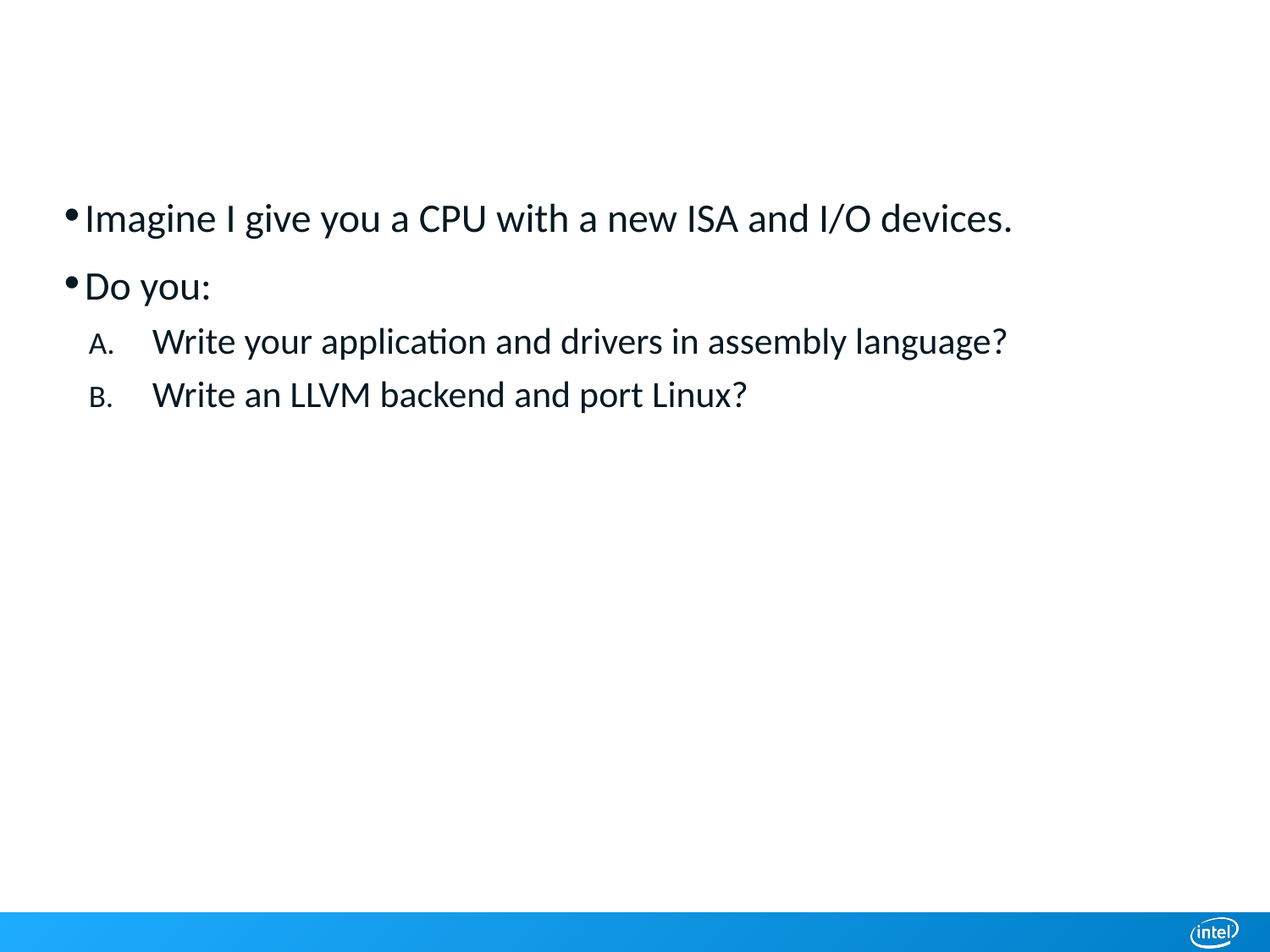

#
Imagine I give you a CPU with a new ISA and I/O devices.
Do you:
Write your application and drivers in assembly language?
Write an LLVM backend and port Linux?